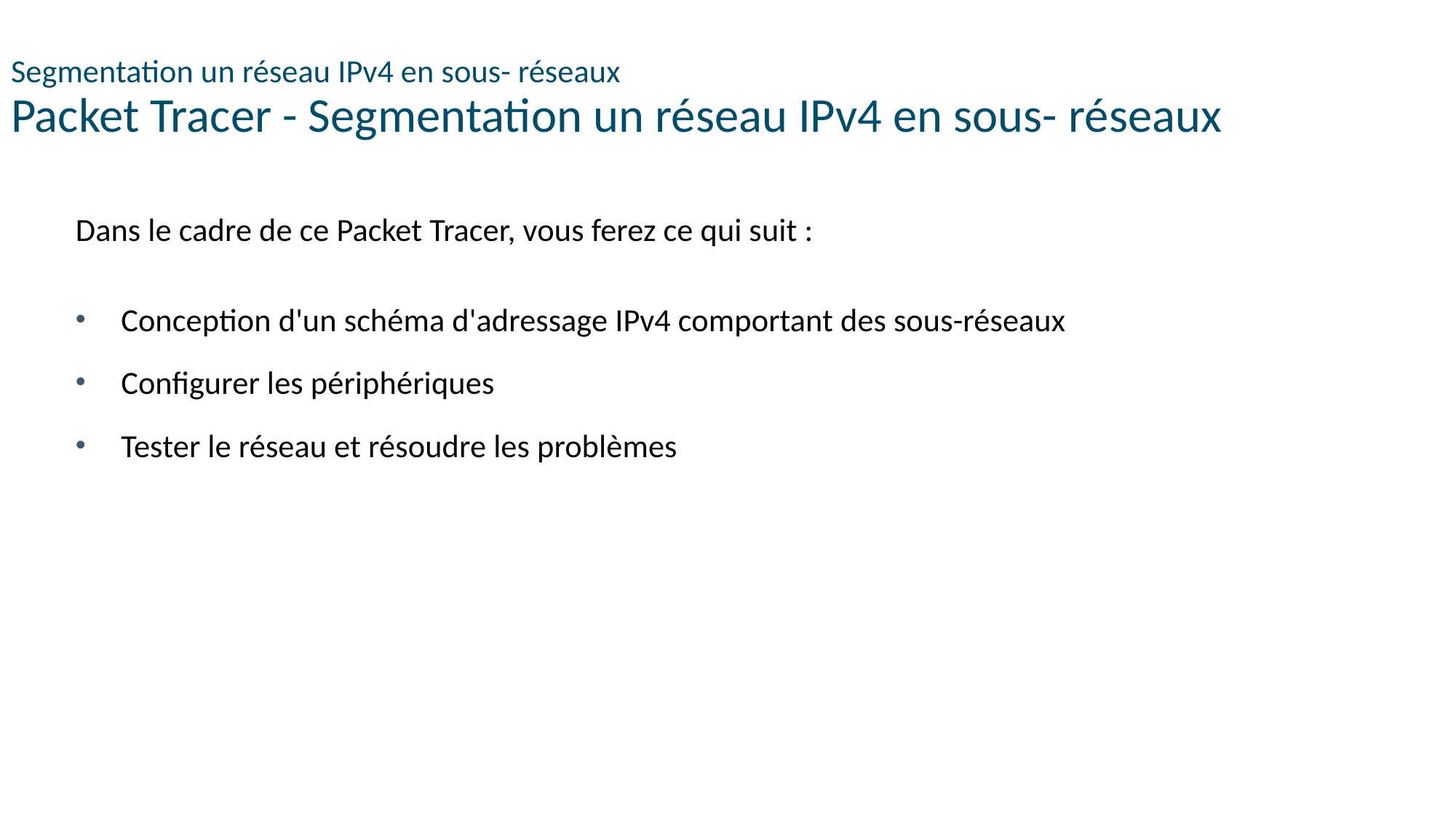

# Segmentation un réseau IPv4 en sous- réseaux Packet Tracer - Segmentation un réseau IPv4 en sous- réseaux
Dans le cadre de ce Packet Tracer, vous ferez ce qui suit :

Conception d'un schéma d'adressage IPv4 comportant des sous-réseaux
Configurer les périphériques
Tester le réseau et résoudre les problèmes